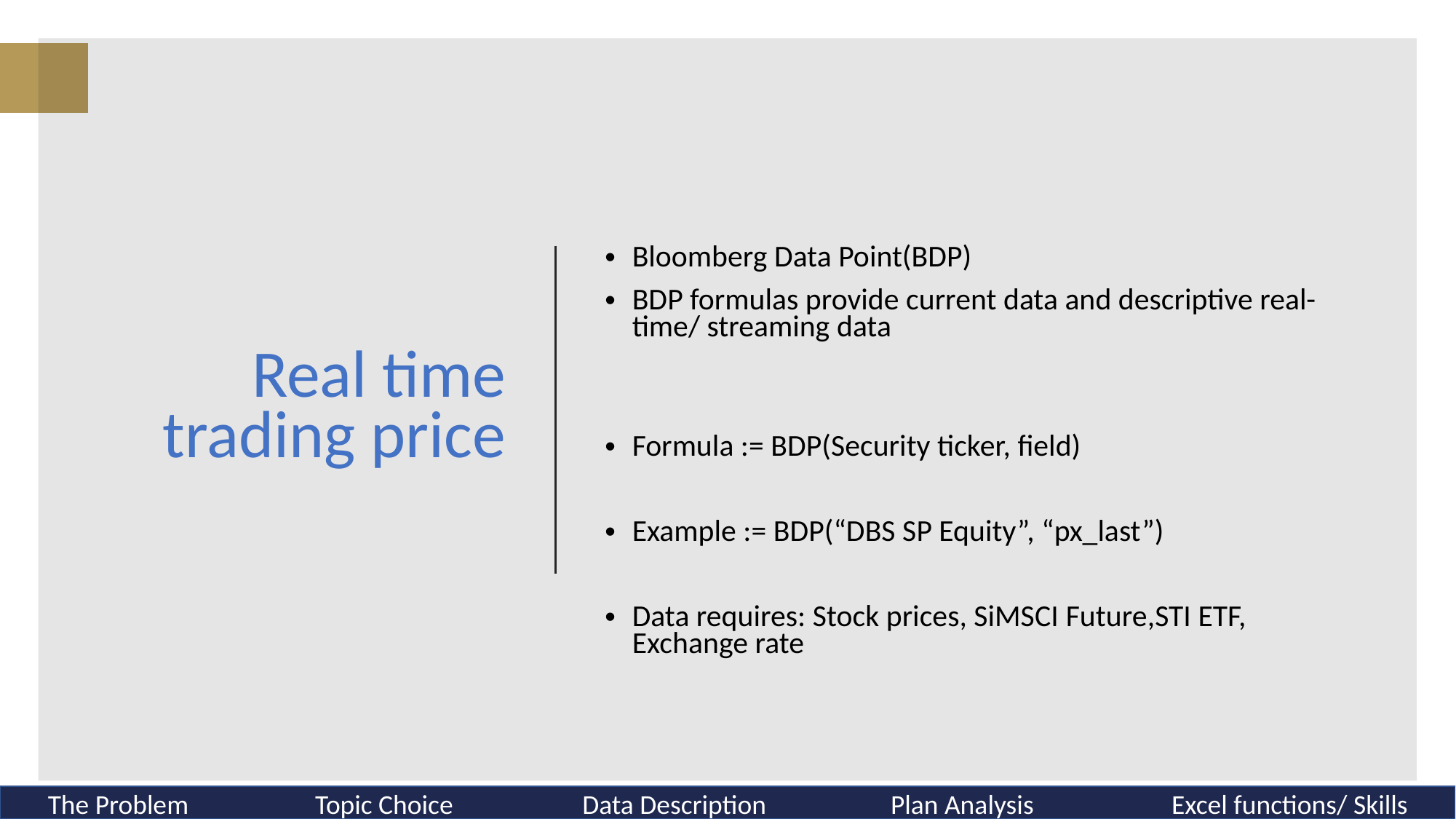

# Real time trading price
Bloomberg Data Point(BDP)
BDP formulas provide current data and descriptive real-time/ streaming data

Formula := BDP(Security ticker, field)

Example := BDP(“DBS SP Equity”, “px_last”)

Data requires: Stock prices, SiMSCI Future,STI ETF, Exchange rate